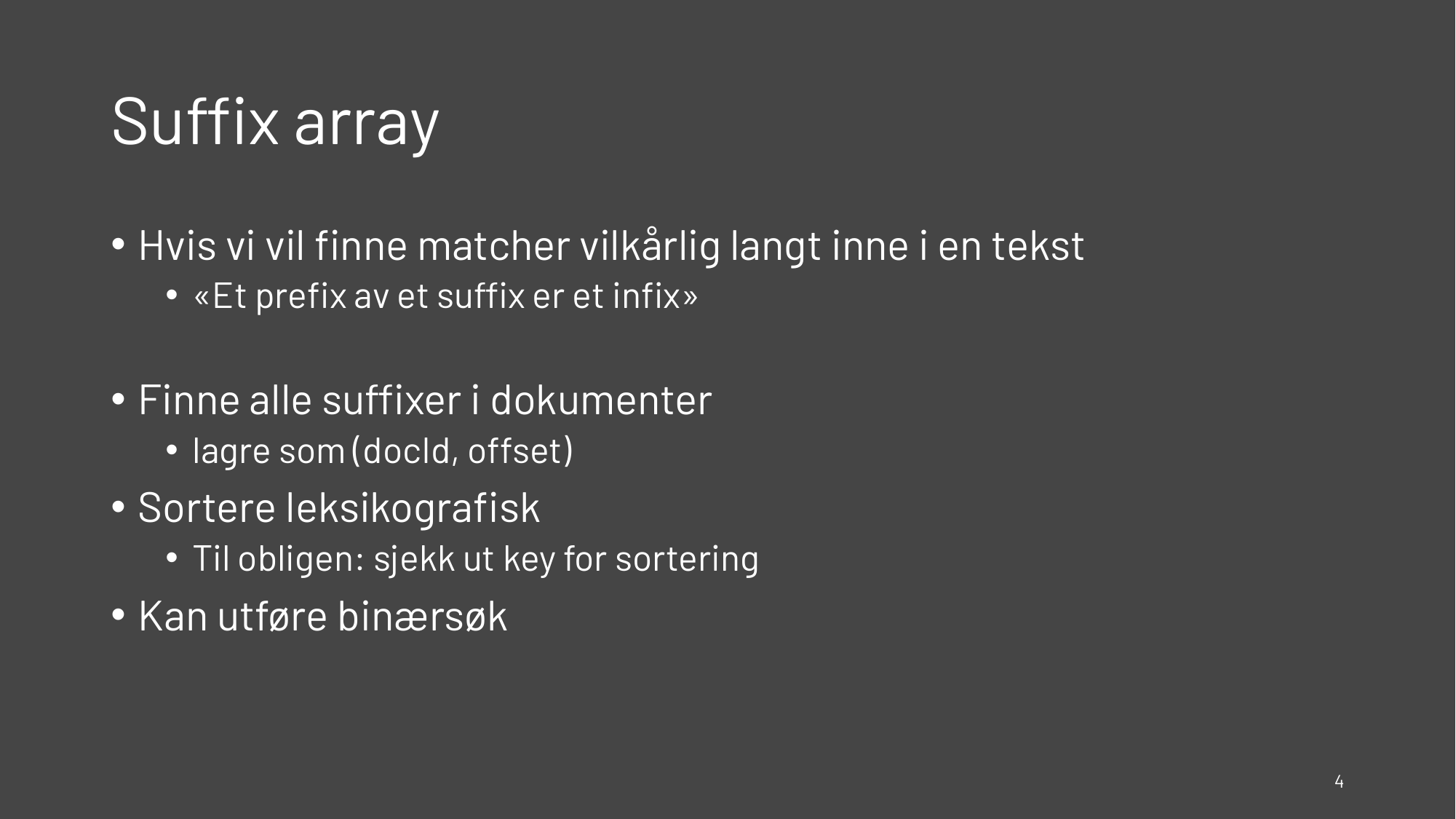

# Suffix array
Hvis vi vil finne matcher vilkårlig langt inne i en tekst
«Et prefix av et suffix er et infix»

Finne alle suffixer i dokumenter
lagre som (docId, offset)
Sortere leksikografisk
Til obligen: sjekk ut key for sortering
Kan utføre binærsøk

4